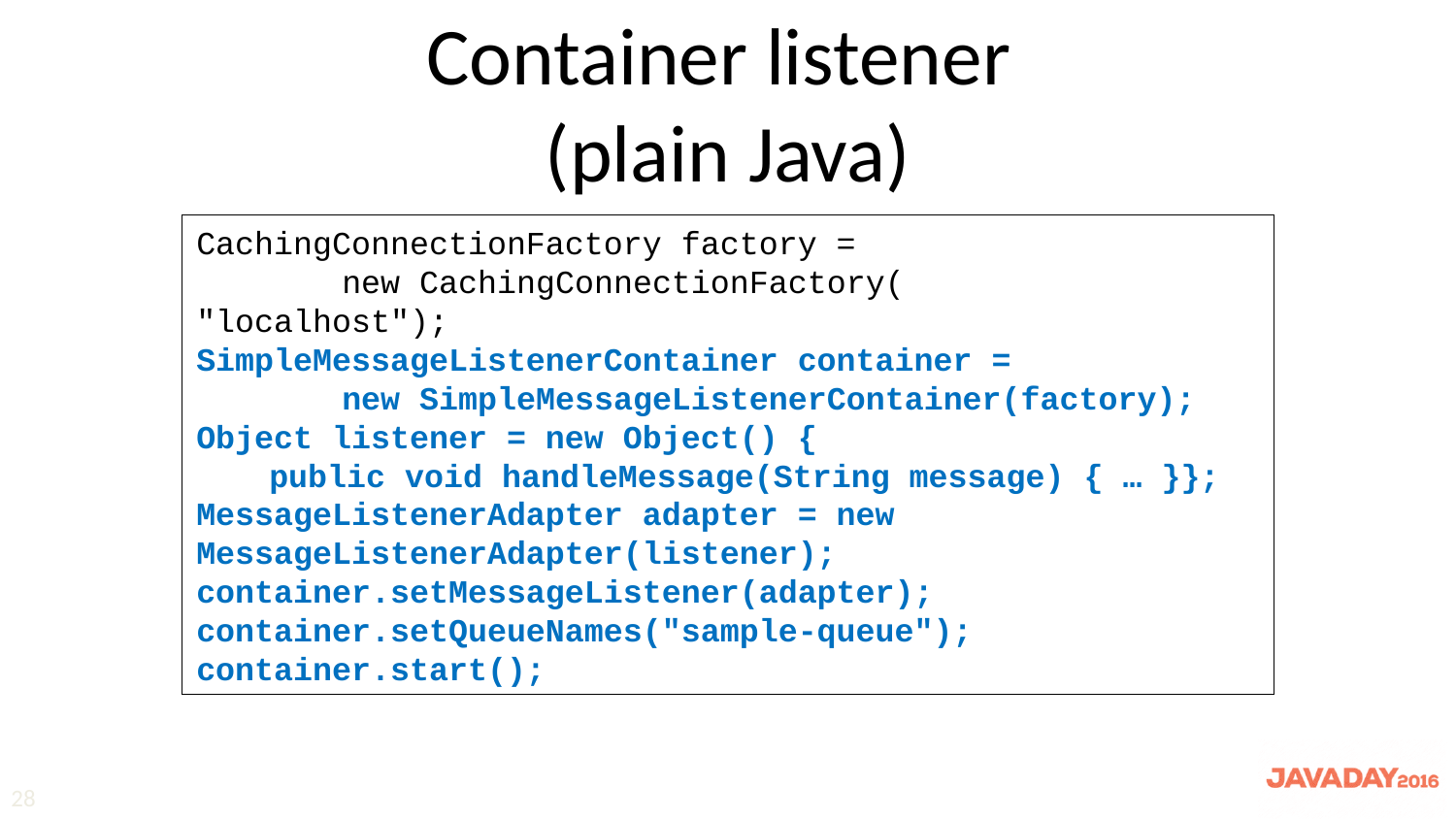

# Container listener (plain Java)

CachingConnectionFactory factory =
	new CachingConnectionFactory(
"localhost");
SimpleMessageListenerContainer container =
	new SimpleMessageListenerContainer(factory);
Object listener = new Object() {
public void handleMessage(String message) { … }};
MessageListenerAdapter adapter = new 	MessageListenerAdapter(listener);
container.setMessageListener(adapter);
container.setQueueNames("sample-queue");
container.start();
28